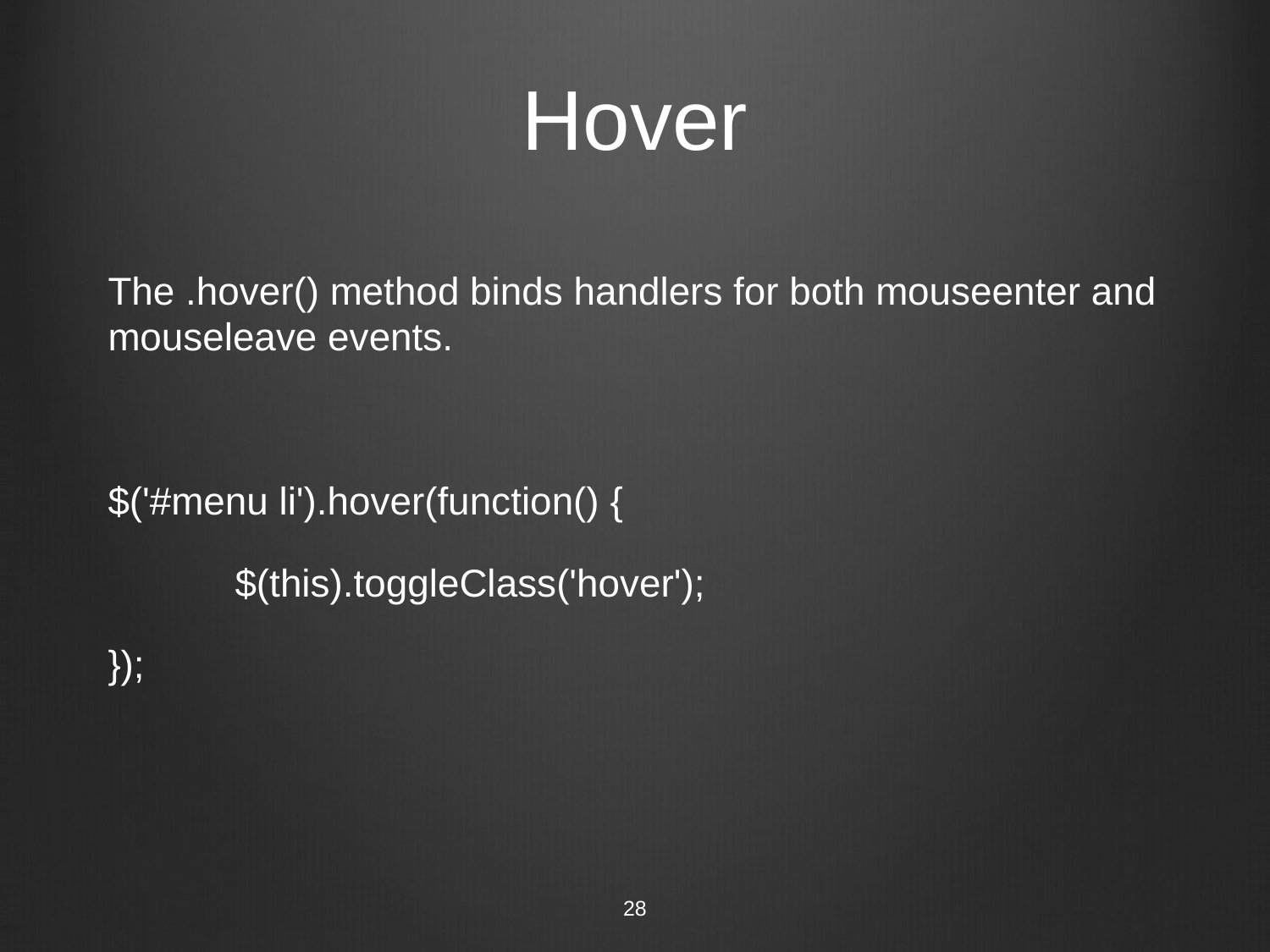

# Hover
The .hover() method binds handlers for both mouseenter and mouseleave events.

$('#menu li').hover(function() {
	$(this).toggleClass('hover');
});

28